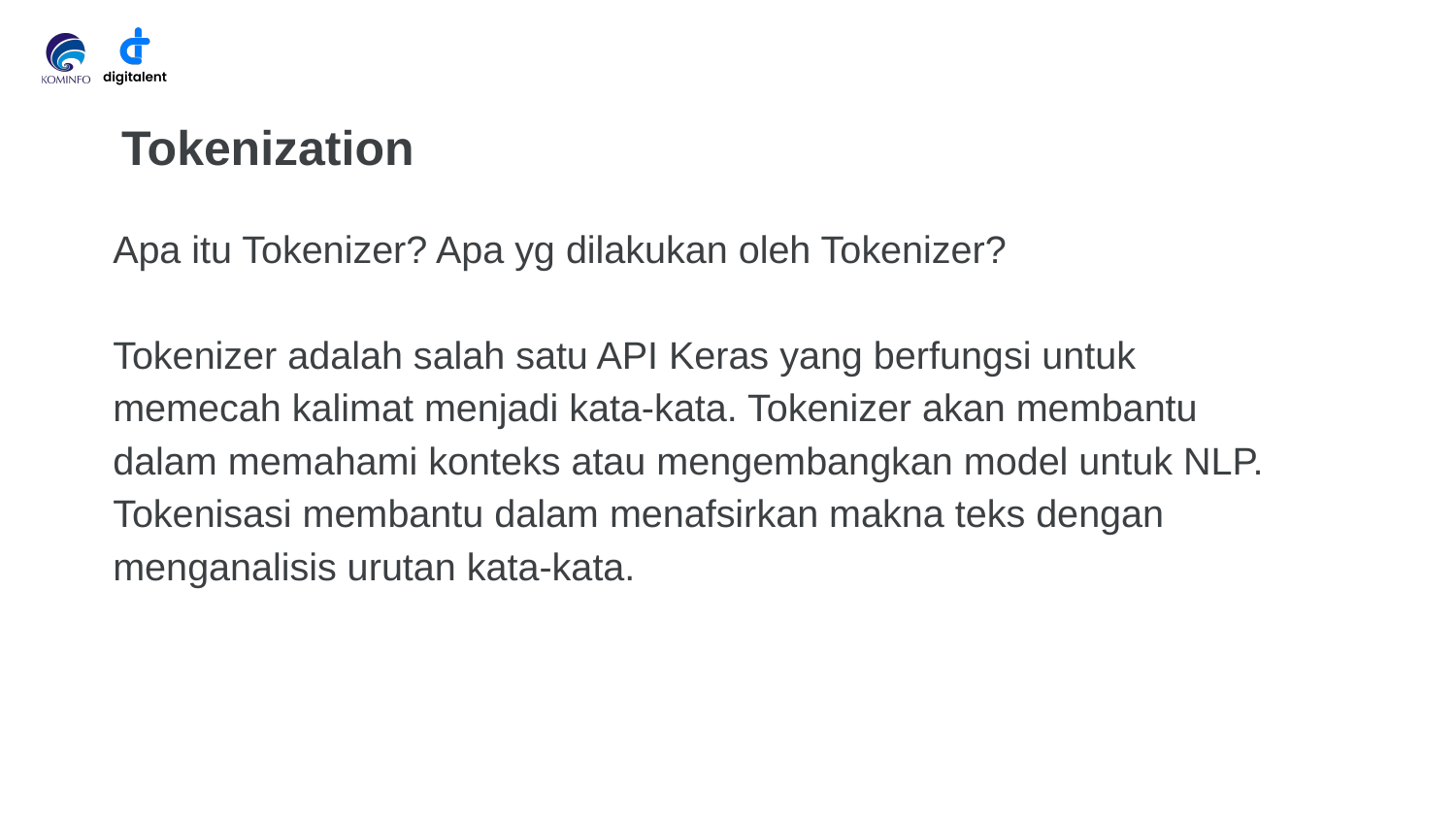

# Tokenization
Apa itu Tokenizer? Apa yg dilakukan oleh Tokenizer?

Tokenizer adalah salah satu API Keras yang berfungsi untuk memecah kalimat menjadi kata-kata. Tokenizer akan membantu dalam memahami konteks atau mengembangkan model untuk NLP. Tokenisasi membantu dalam menafsirkan makna teks dengan menganalisis urutan kata-kata.